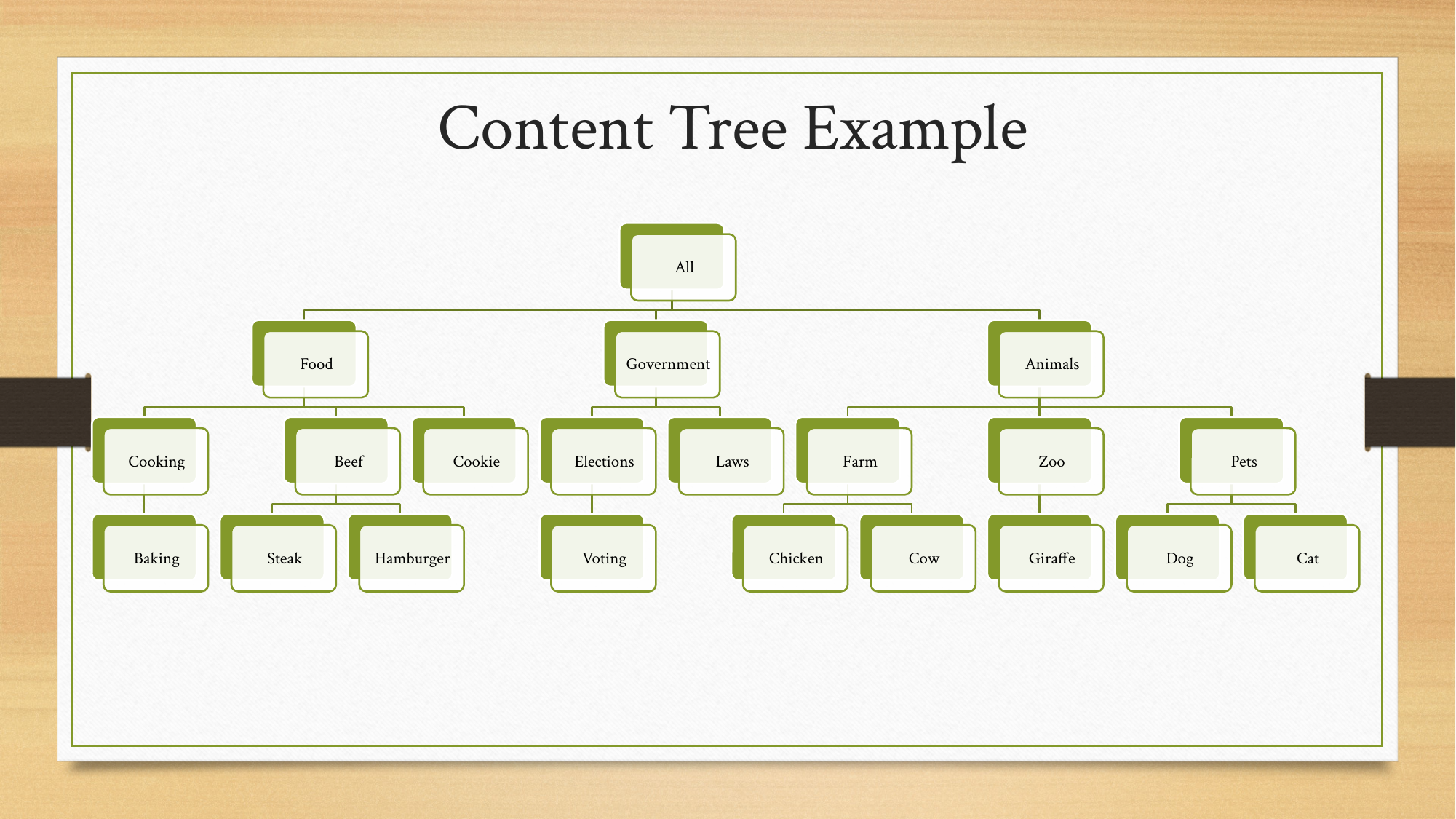

Content Tree Example
All
Animals
Pets
Cat
Dog
Zoo
Giraffe
Farm
Cow
Chicken
Government
Laws
Elections
Voting
Food
Cookie
Beef
Hamburger
Steak
Cooking
Baking